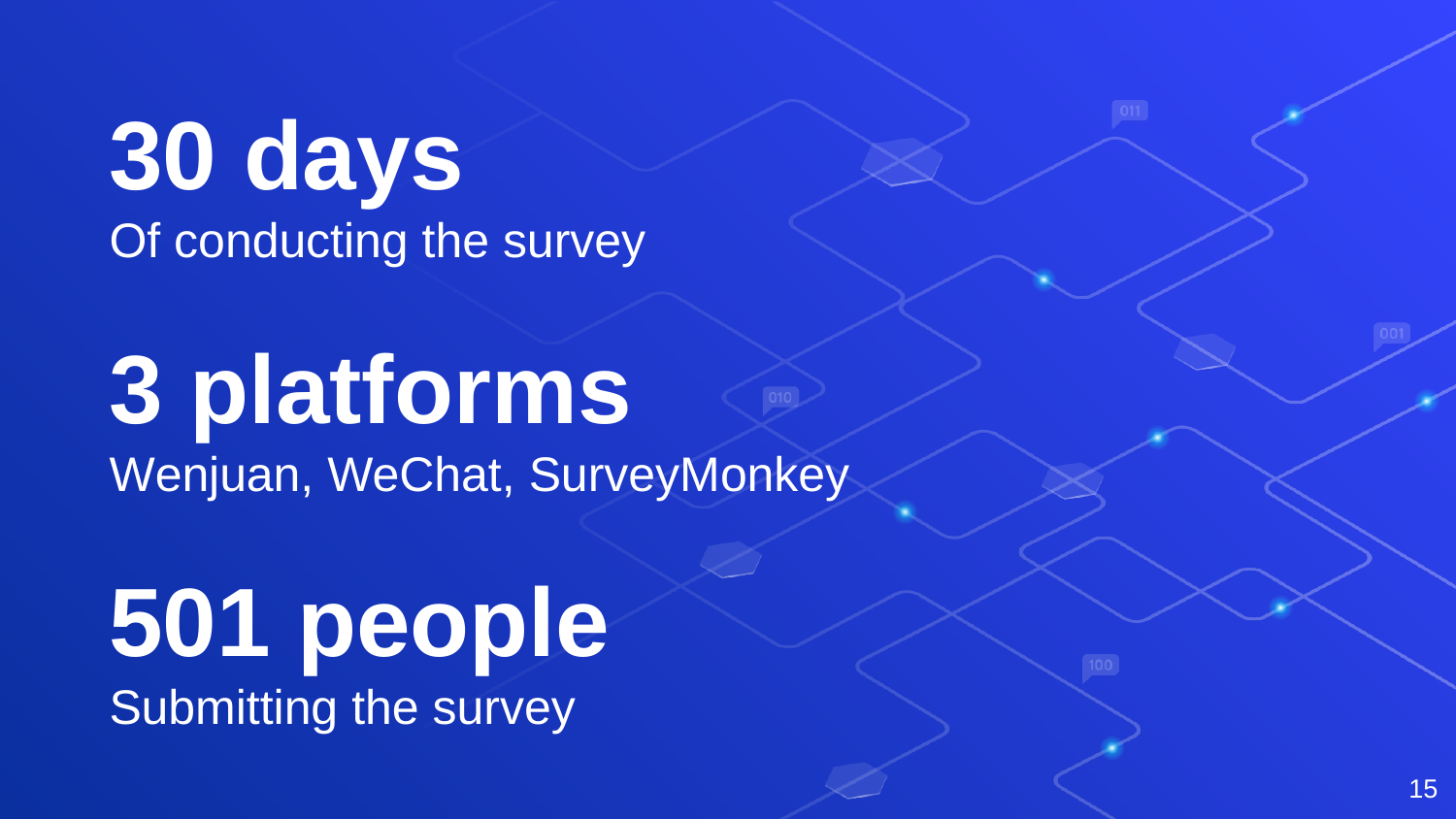

30 days
Of conducting the survey
3 platforms
Wenjuan, WeChat, SurveyMonkey
501 people
Submitting the survey
15